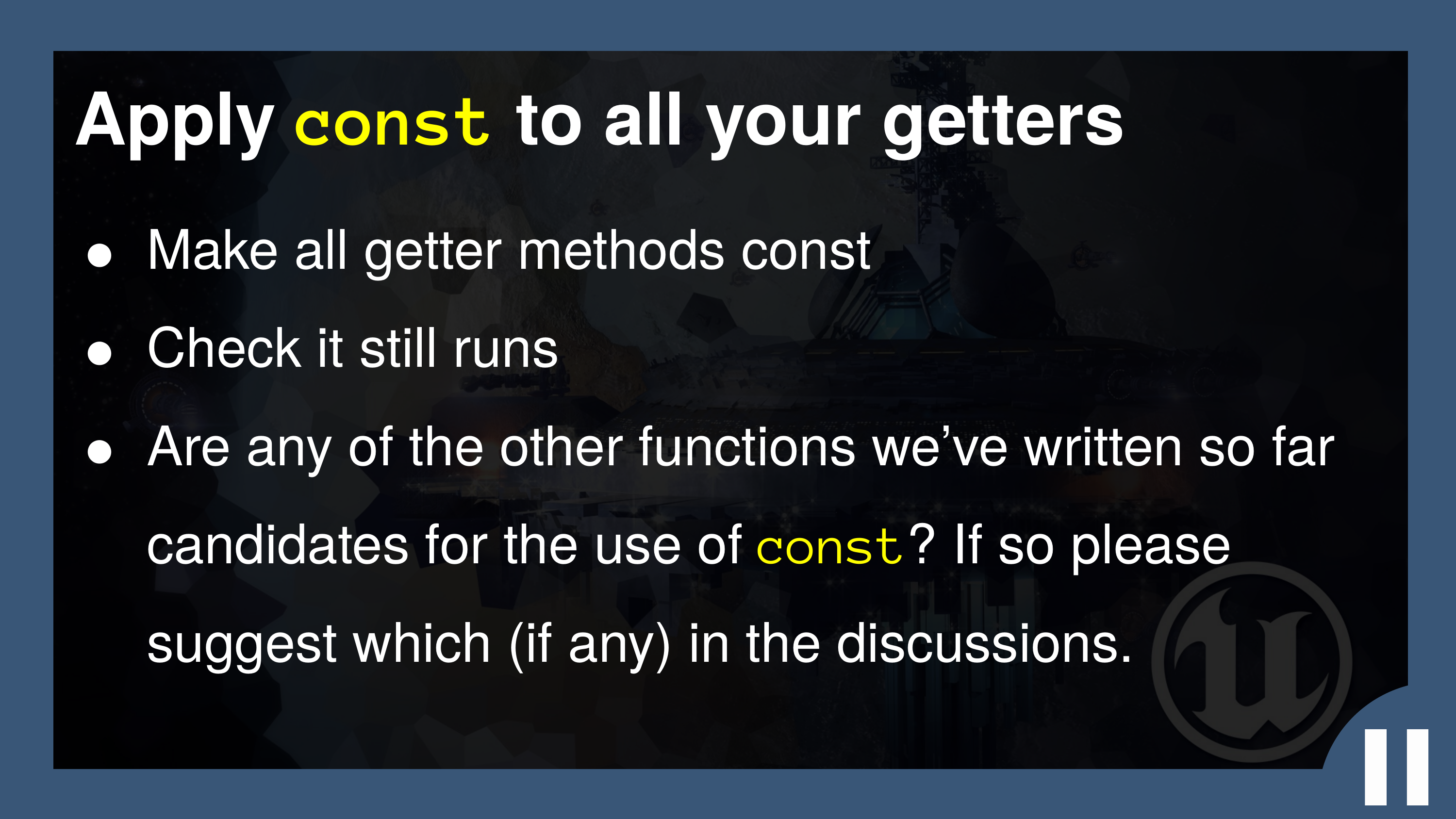

Apply const to all your getters
Make all getter methods const
Check it still runs
Are any of the other functions we’ve written so far candidates for the use of const? If so please suggest which (if any) in the discussions.